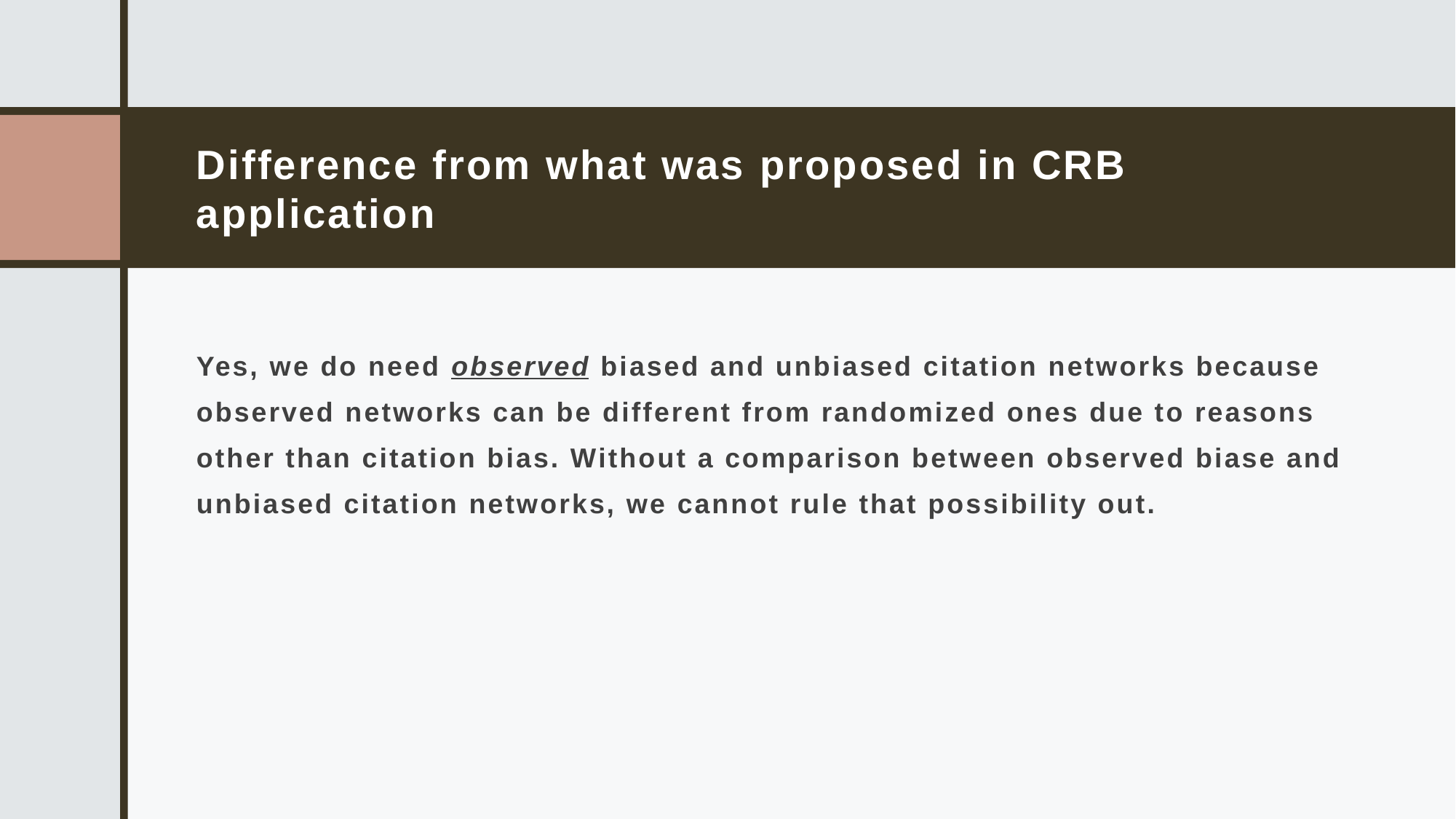

# Difference from what was proposed in CRB application

Yes, we do need observed biased and unbiased citation networks because observed networks can be different from randomized ones due to reasons other than citation bias. Without a comparison between observed biase and unbiased citation networks, we cannot rule that possibility out.